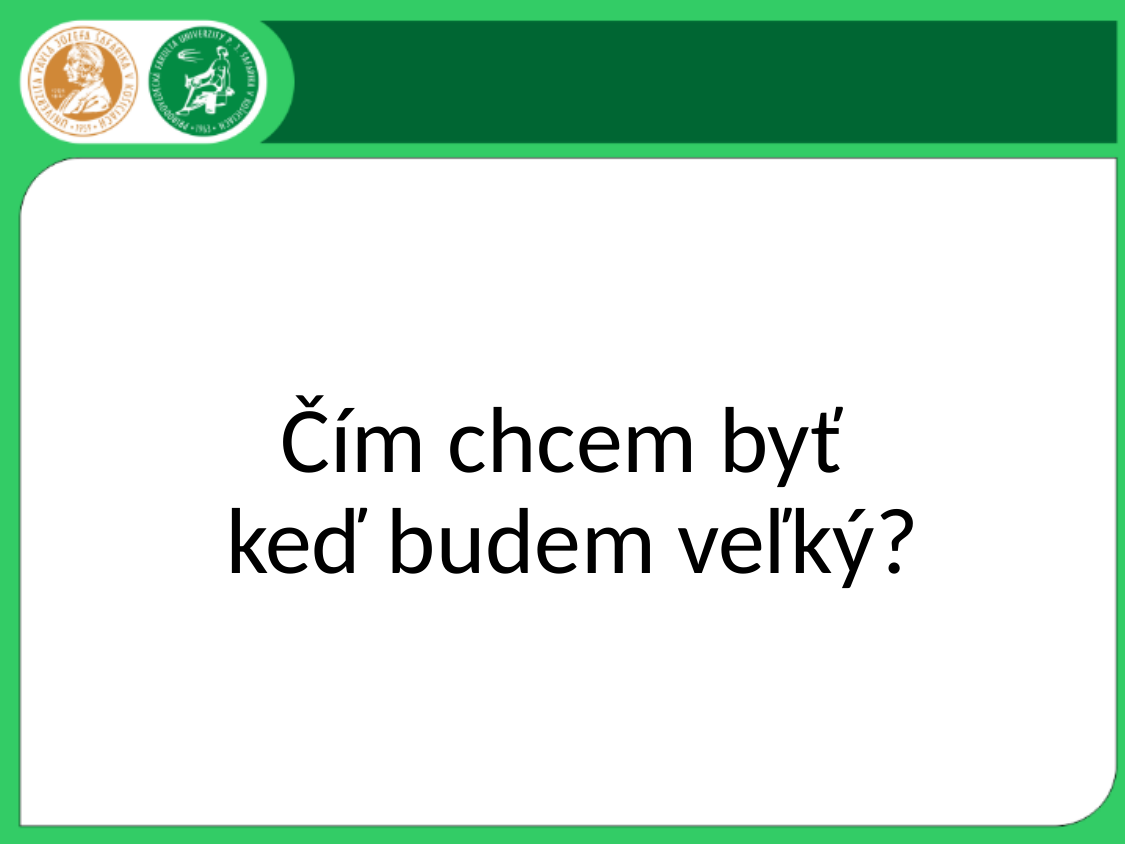

# Čím chcem byť keď budem veľký?